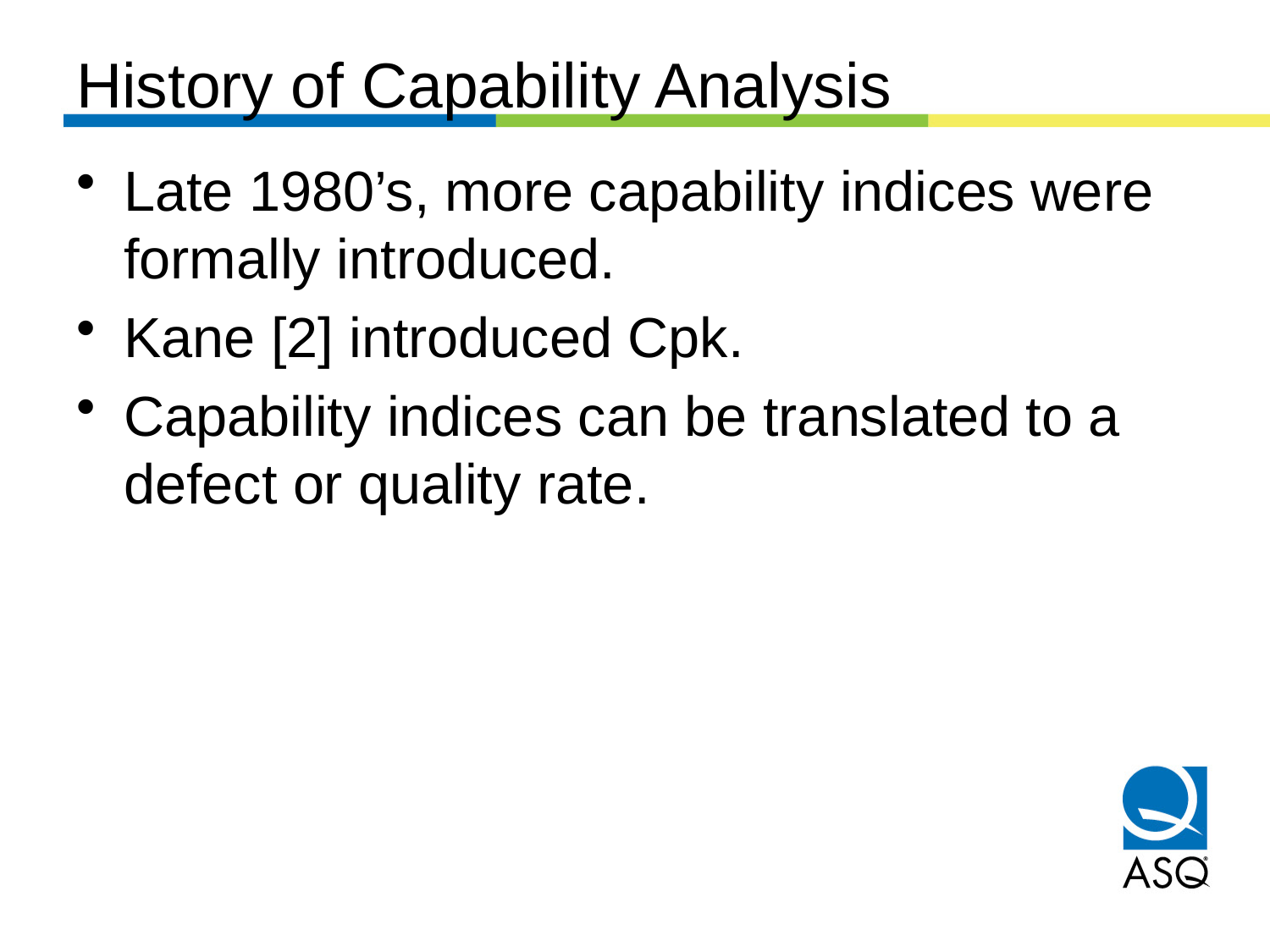

# History of Capability Analysis
Late 1980’s, more capability indices were formally introduced.
Kane [2] introduced Cpk.
Capability indices can be translated to a defect or quality rate.